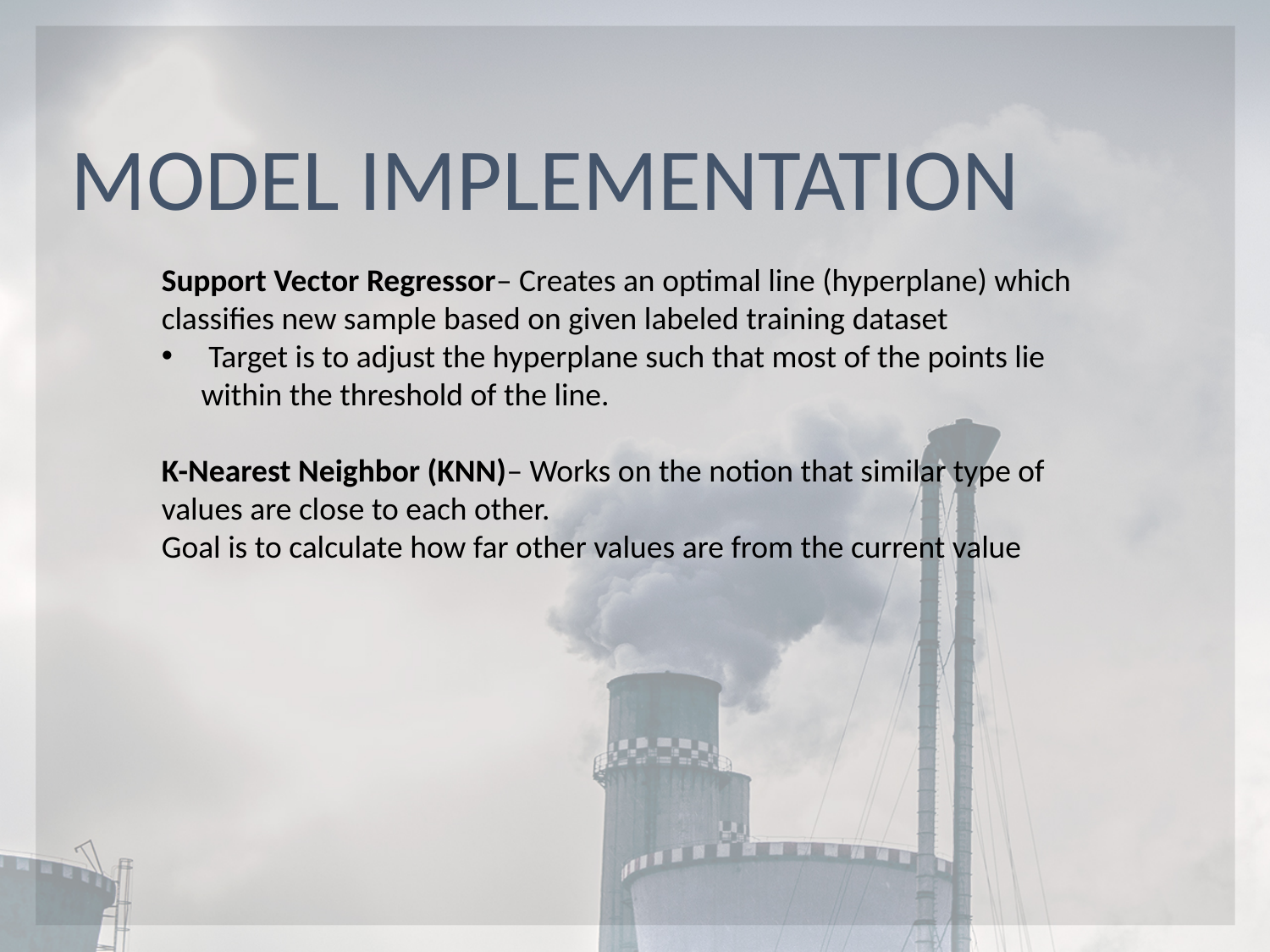

MODEL IMPLEMENTATION
Support Vector Regressor– Creates an optimal line (hyperplane) which classifies new sample based on given labeled training dataset
 Target is to adjust the hyperplane such that most of the points lie within the threshold of the line.

K-Nearest Neighbor (KNN)– Works on the notion that similar type of values are close to each other.
Goal is to calculate how far other values are from the current value